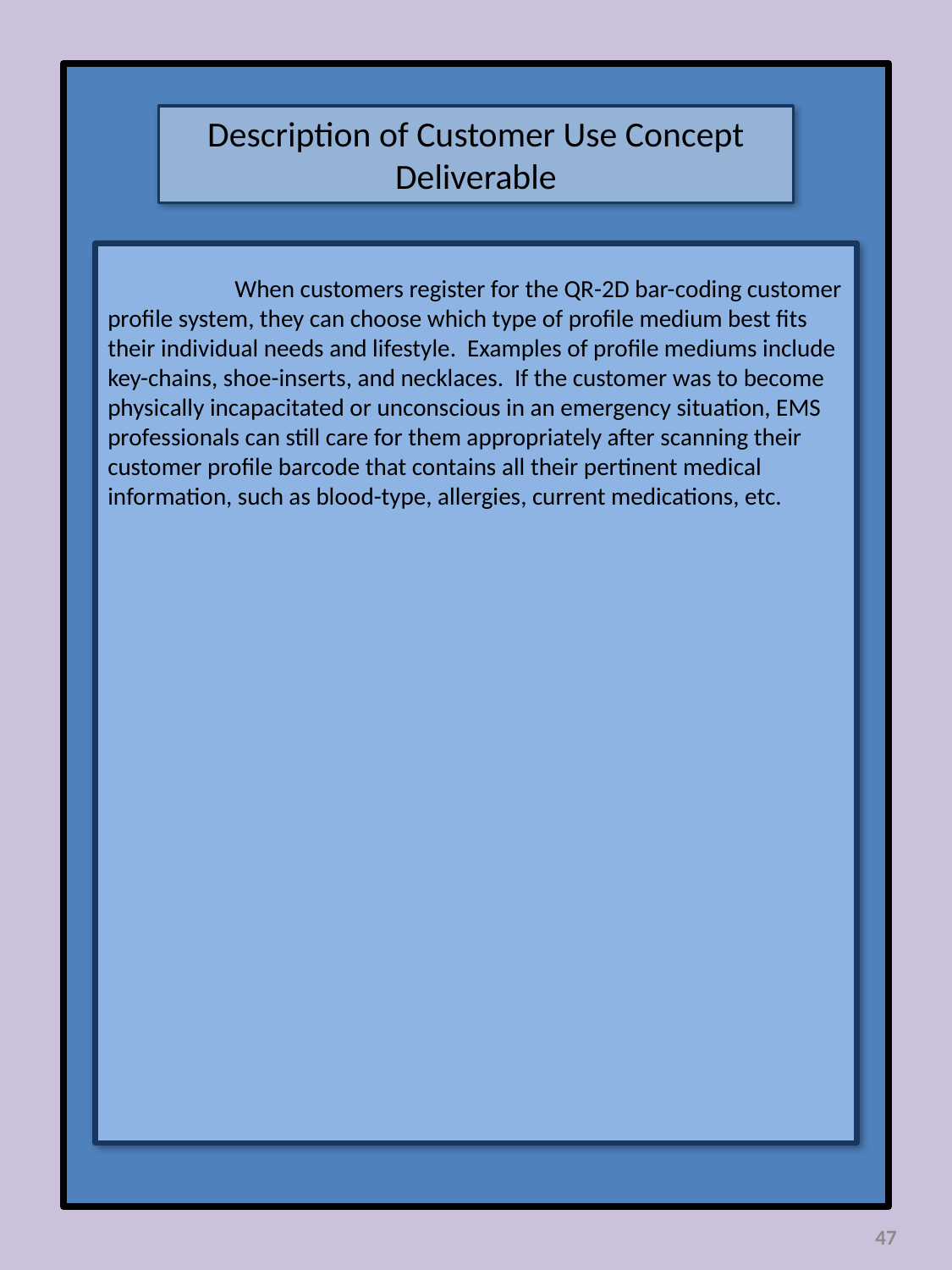

Description of Customer Use Concept Deliverable

	When customers register for the QR-2D bar-coding customer profile system, they can choose which type of profile medium best fits their individual needs and lifestyle.  Examples of profile mediums include key-chains, shoe-inserts, and necklaces.  If the customer was to become physically incapacitated or unconscious in an emergency situation, EMS professionals can still care for them appropriately after scanning their customer profile barcode that contains all their pertinent medical information, such as blood-type, allergies, current medications, etc.
47